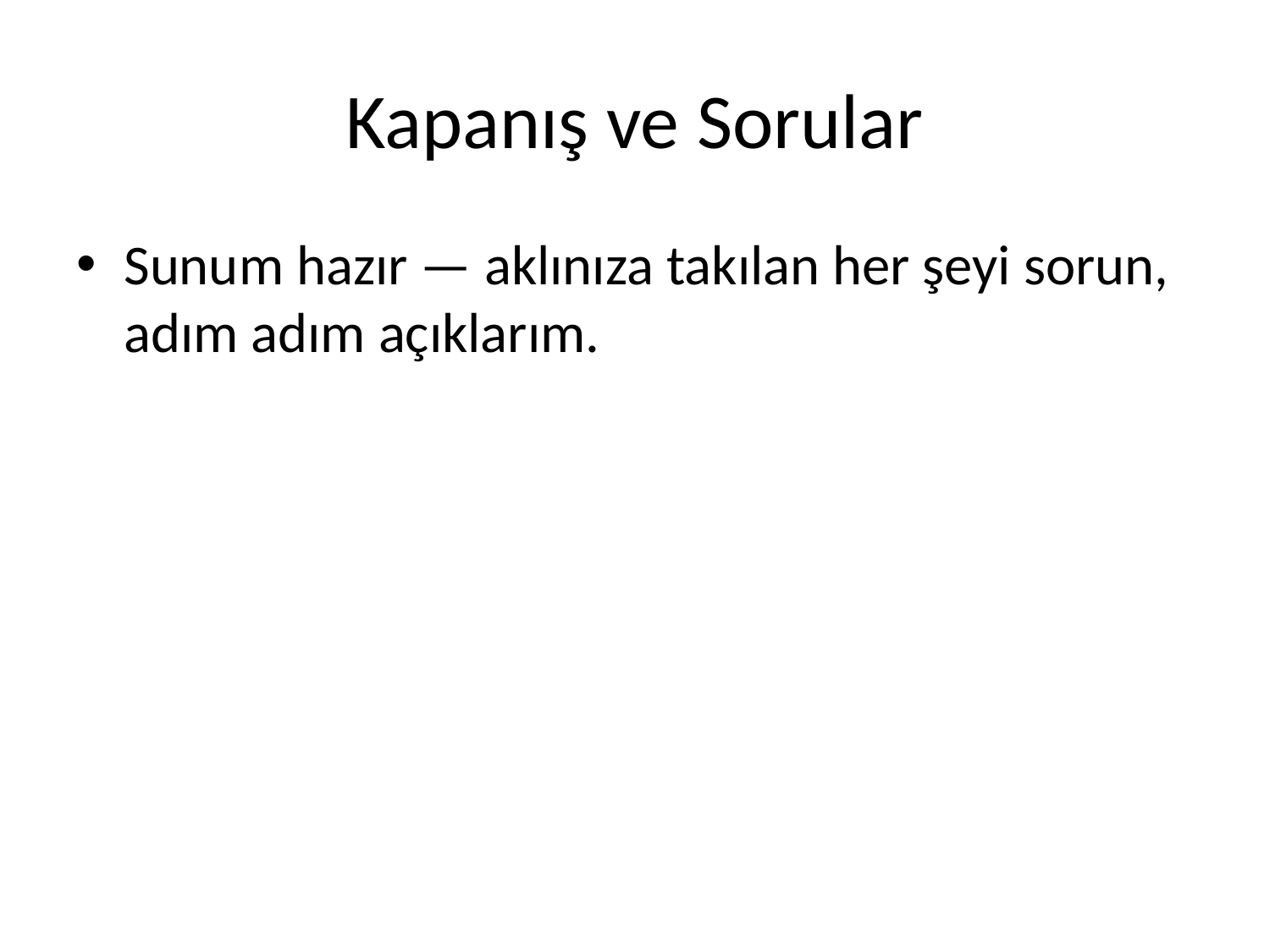

# Kapanış ve Sorular
Sunum hazır — aklınıza takılan her şeyi sorun, adım adım açıklarım.